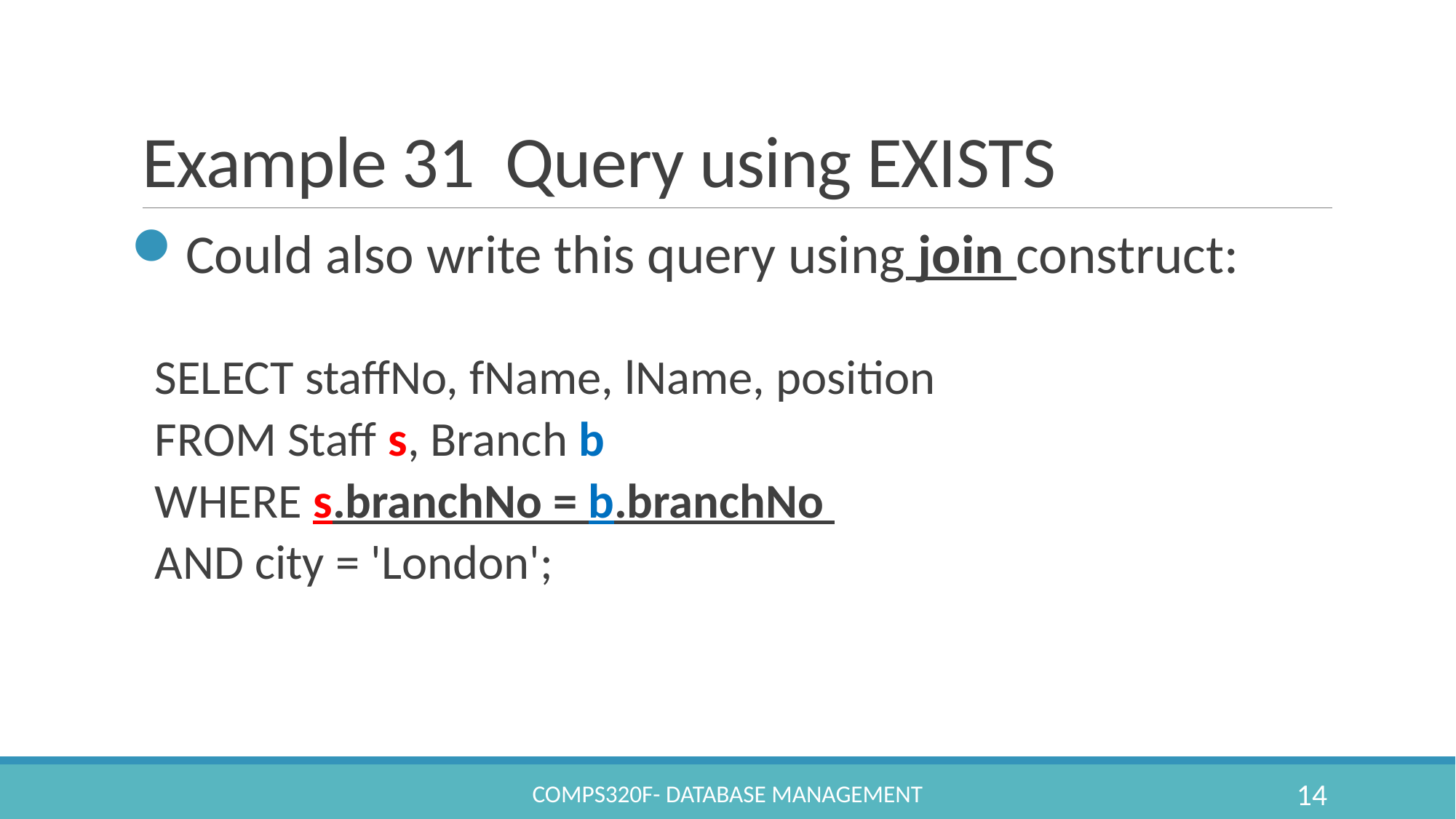

# Example 31  Query using EXISTS
Could also write this query using join construct:

SELECT staffNo, fName, lName, position
FROM Staff s, Branch b
WHERE s.branchNo = b.branchNo
AND city = 'London';
COMPS320F- Database Management
14